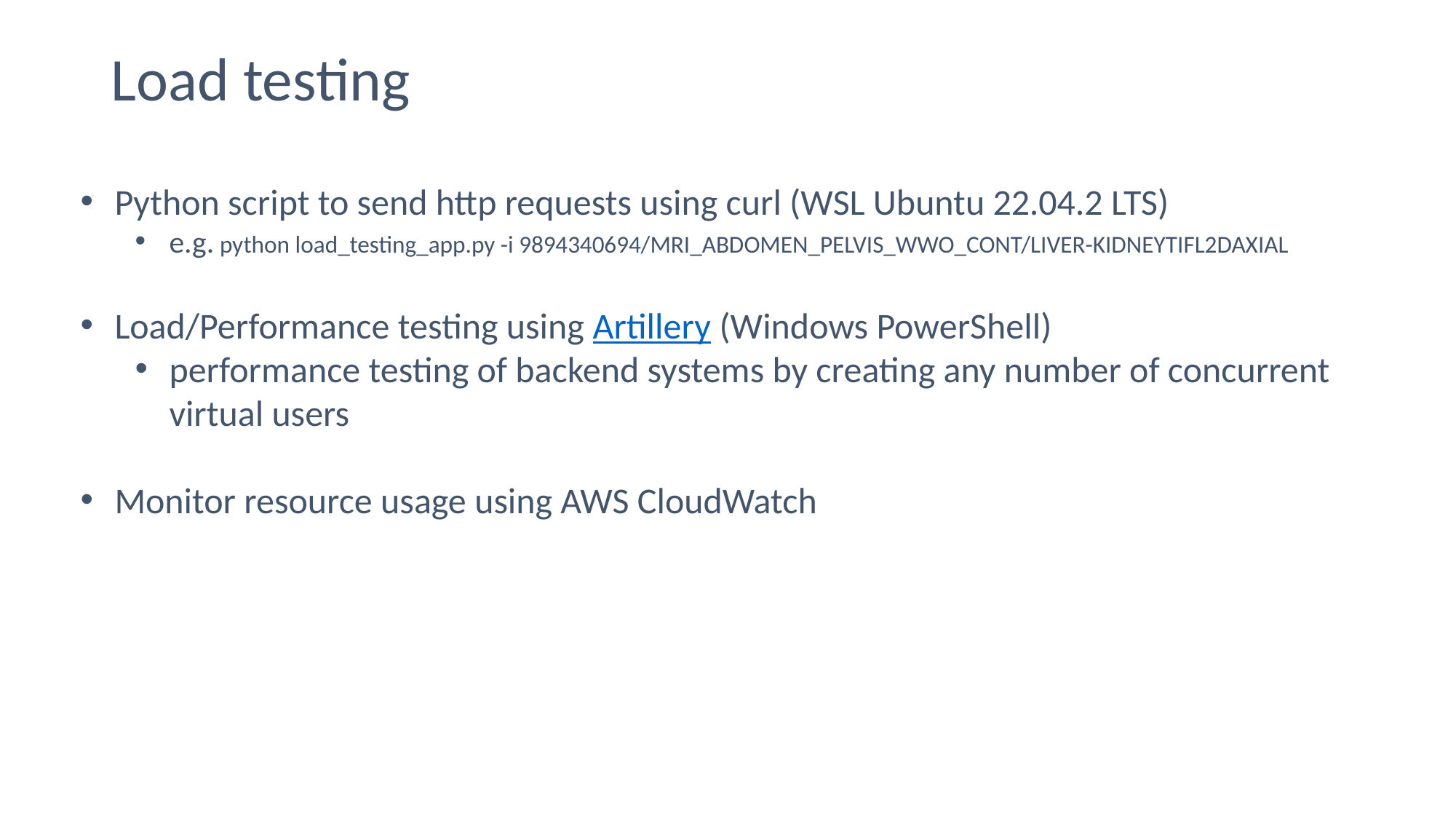

# Load testing
Python script to send http requests using curl (WSL Ubuntu 22.04.2 LTS)
e.g. python load_testing_app.py -i 9894340694/MRI_ABDOMEN_PELVIS_WWO_CONT/LIVER-KIDNEYTIFL2DAXIAL

Load/Performance testing using Artillery (Windows PowerShell)
performance testing of backend systems by creating any number of concurrent virtual users

Monitor resource usage using AWS CloudWatch